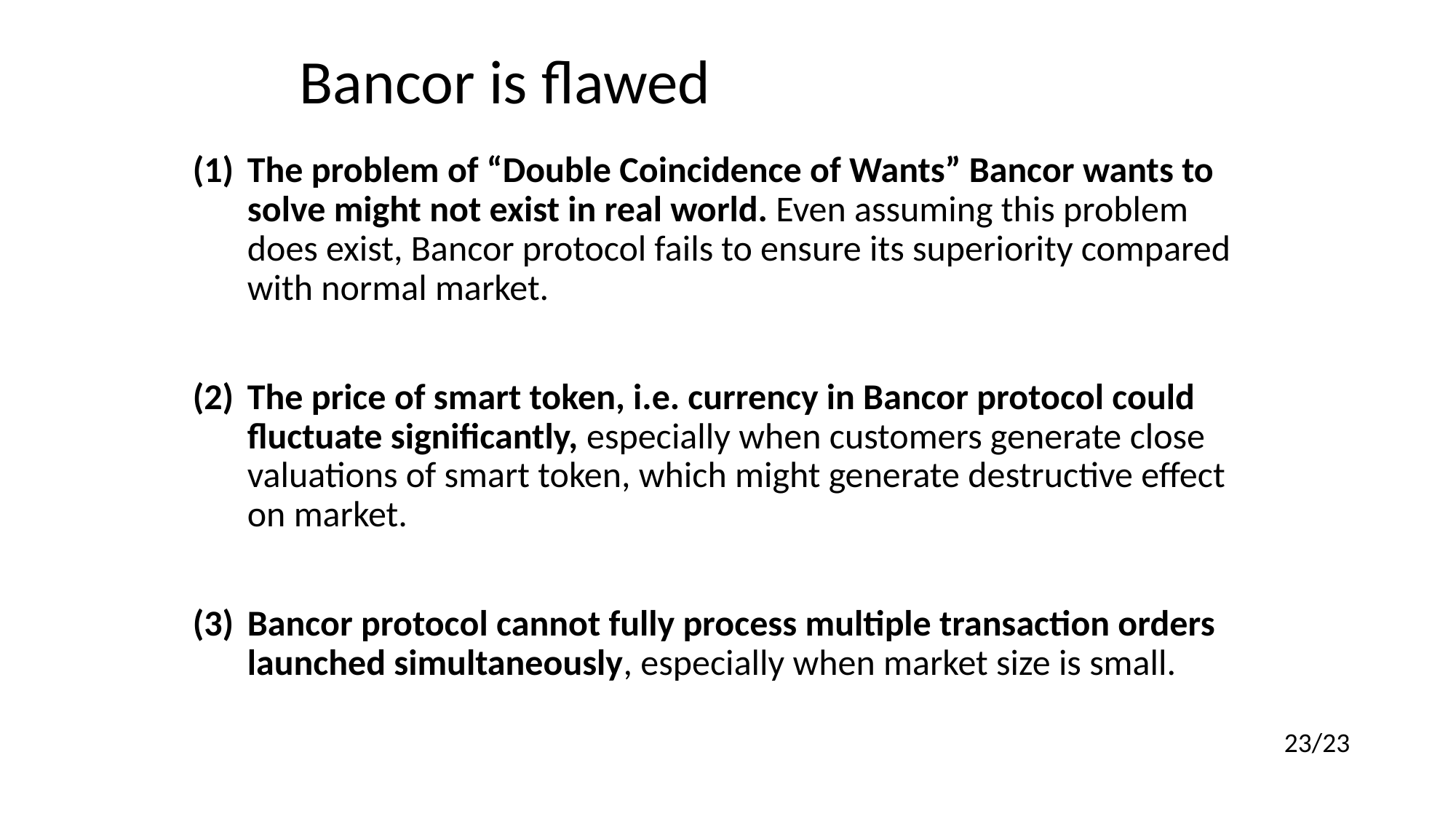

# Bancor is flawed
The problem of “Double Coincidence of Wants” Bancor wants to solve might not exist in real world. Even assuming this problem does exist, Bancor protocol fails to ensure its superiority compared with normal market.

The price of smart token, i.e. currency in Bancor protocol could fluctuate significantly, especially when customers generate close valuations of smart token, which might generate destructive effect on market.

Bancor protocol cannot fully process multiple transaction orders launched simultaneously, especially when market size is small.

23/23